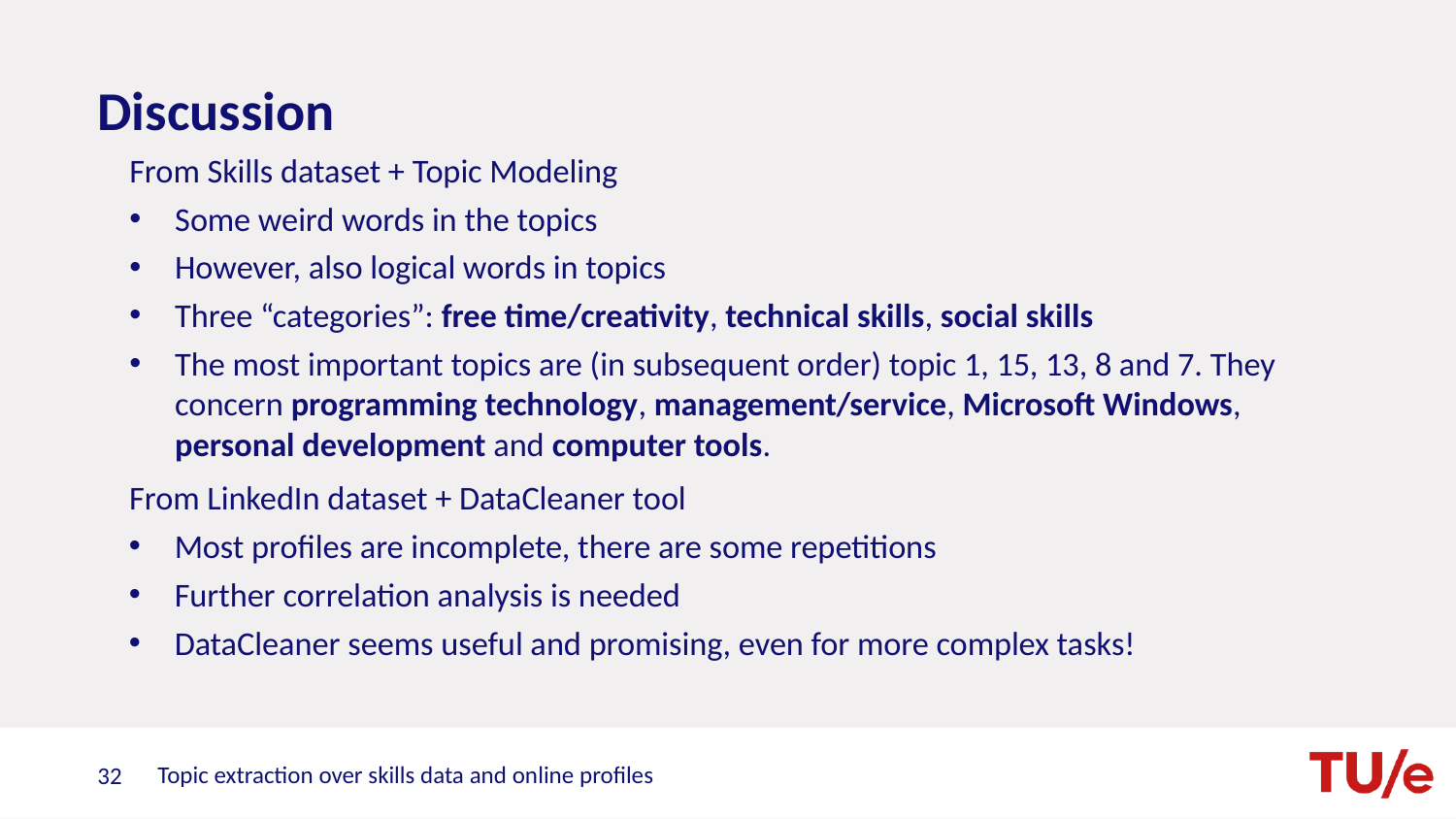

# Discussion
From Skills dataset + Topic Modeling
Some weird words in the topics
However, also logical words in topics
Three “categories”: free time/creativity, technical skills, social skills
The most important topics are (in subsequent order) topic 1, 15, 13, 8 and 7. They concern programming technology, management/service, Microsoft Windows, personal development and computer tools.

From LinkedIn dataset + DataCleaner tool
Most profiles are incomplete, there are some repetitions
Further correlation analysis is needed
DataCleaner seems useful and promising, even for more complex tasks!
Topic extraction over skills data and online profiles
32